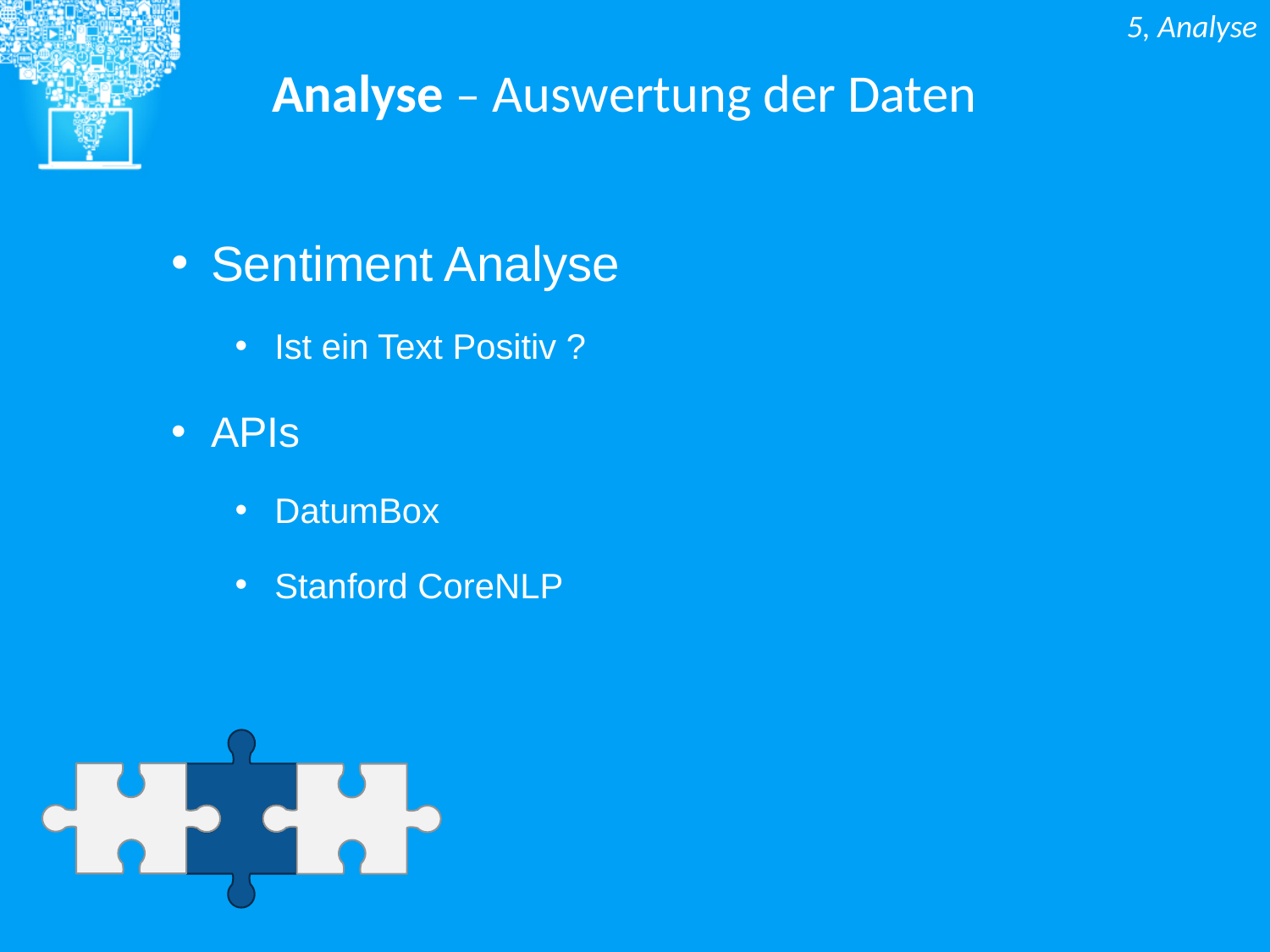

5, Analyse
Analyse – Auswertung der Daten
Sentiment Analyse
Ist ein Text Positiv ?
APIs
DatumBox
Stanford CoreNLP